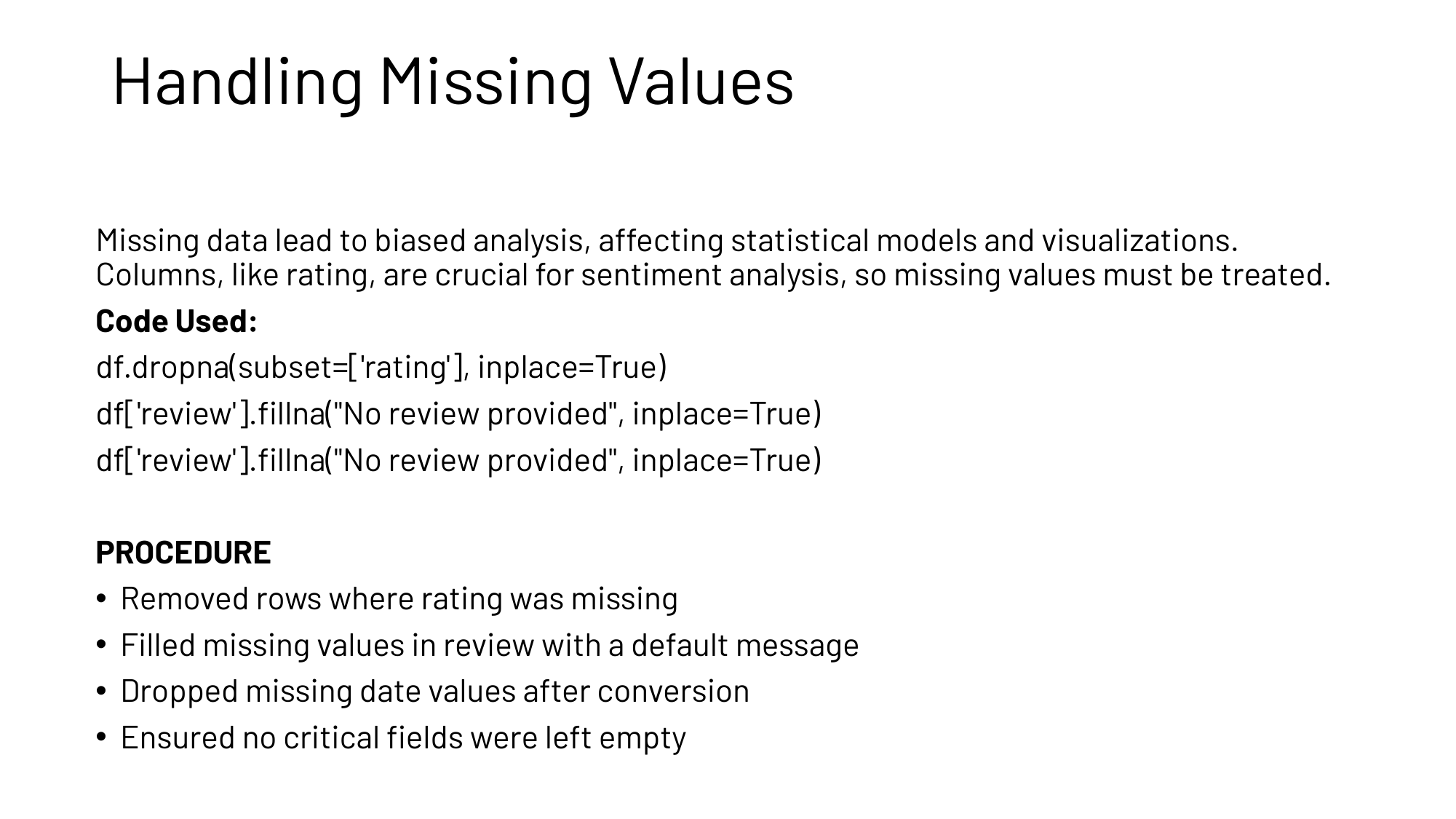

# Handling Missing Values
Missing data lead to biased analysis, affecting statistical models and visualizations. Columns, like rating, are crucial for sentiment analysis, so missing values must be treated.
Code Used:
df.dropna(subset=['rating'], inplace=True)
df['review'].fillna("No review provided", inplace=True)
df['review'].fillna("No review provided", inplace=True)

PROCEDURE
Removed rows where rating was missing
Filled missing values in review with a default message
Dropped missing date values after conversion
Ensured no critical fields were left empty